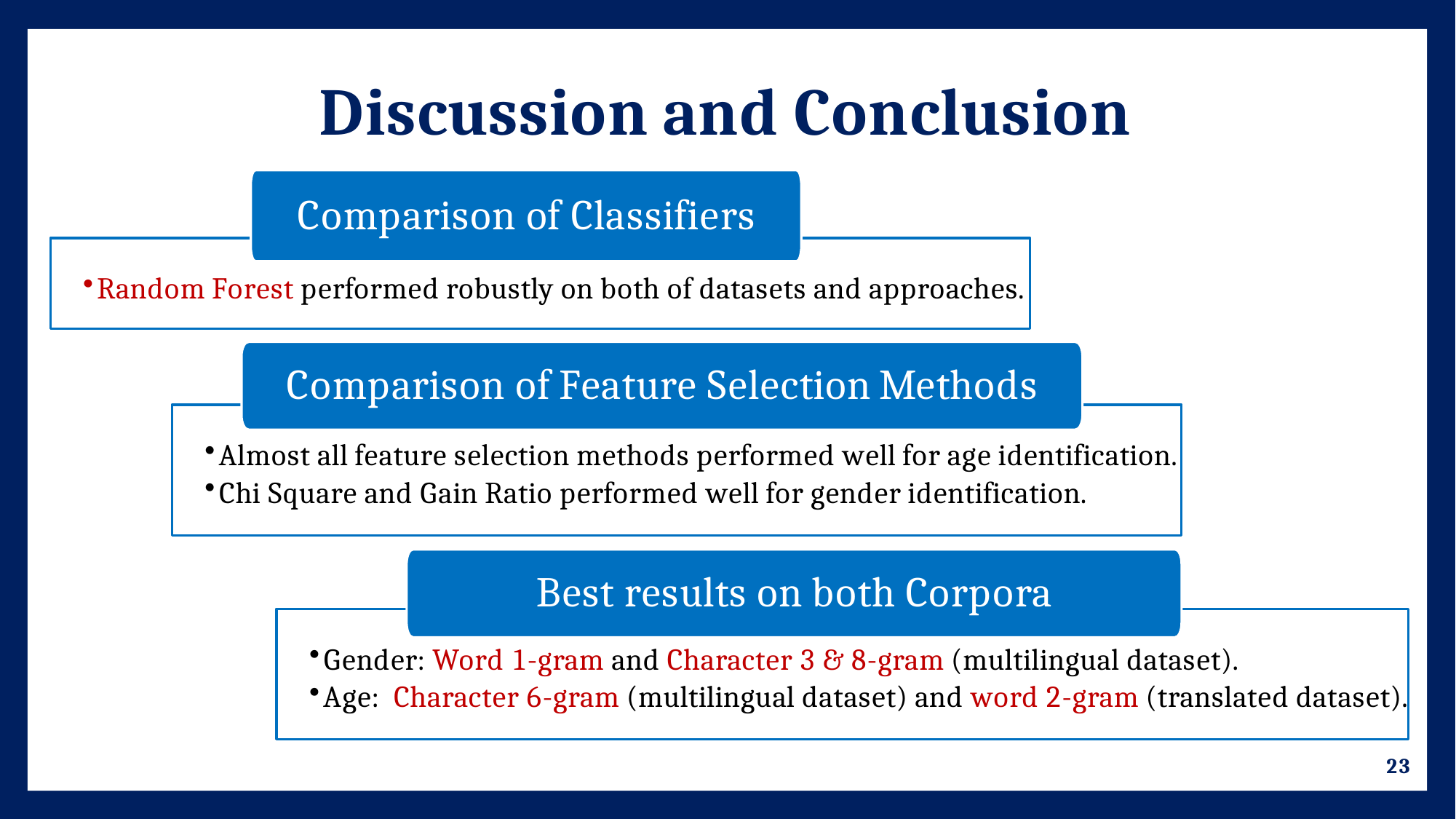

# Discussion and Conclusion
Comparison of Classifiers
Random Forest performed robustly on both of datasets and approaches.

Comparison of Feature Selection Methods
Almost all feature selection methods performed well for age identification.
Chi Square and Gain Ratio performed well for gender identification.
Best results on both Corpora
Gender: Word 1-gram and Character 3 & 8-gram (multilingual dataset).
Age:  Character 6-gram (multilingual dataset) and word 2-gram (translated dataset).
23